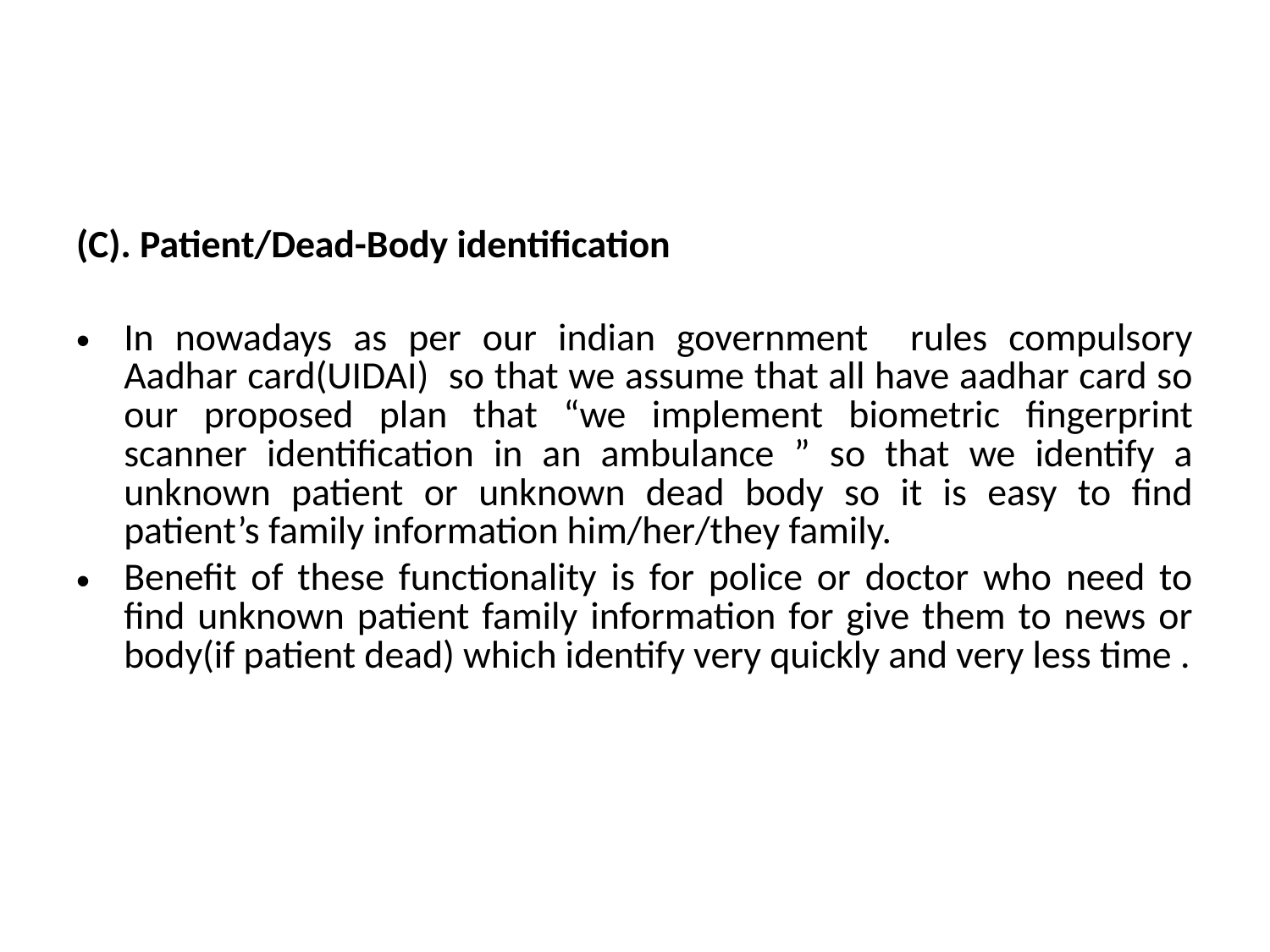

#
(C). Patient/Dead-Body identification

In nowadays as per our indian government  rules compulsory Aadhar card(UIDAI)  so that we assume that all have aadhar card so our proposed plan that “we implement biometric fingerprint scanner identification in an ambulance ” so that we identify a unknown patient or unknown dead body so it is easy to find patient’s family information him/her/they family.
Benefit of these functionality is for police or doctor who need to find unknown patient family information for give them to news or body(if patient dead) which identify very quickly and very less time .